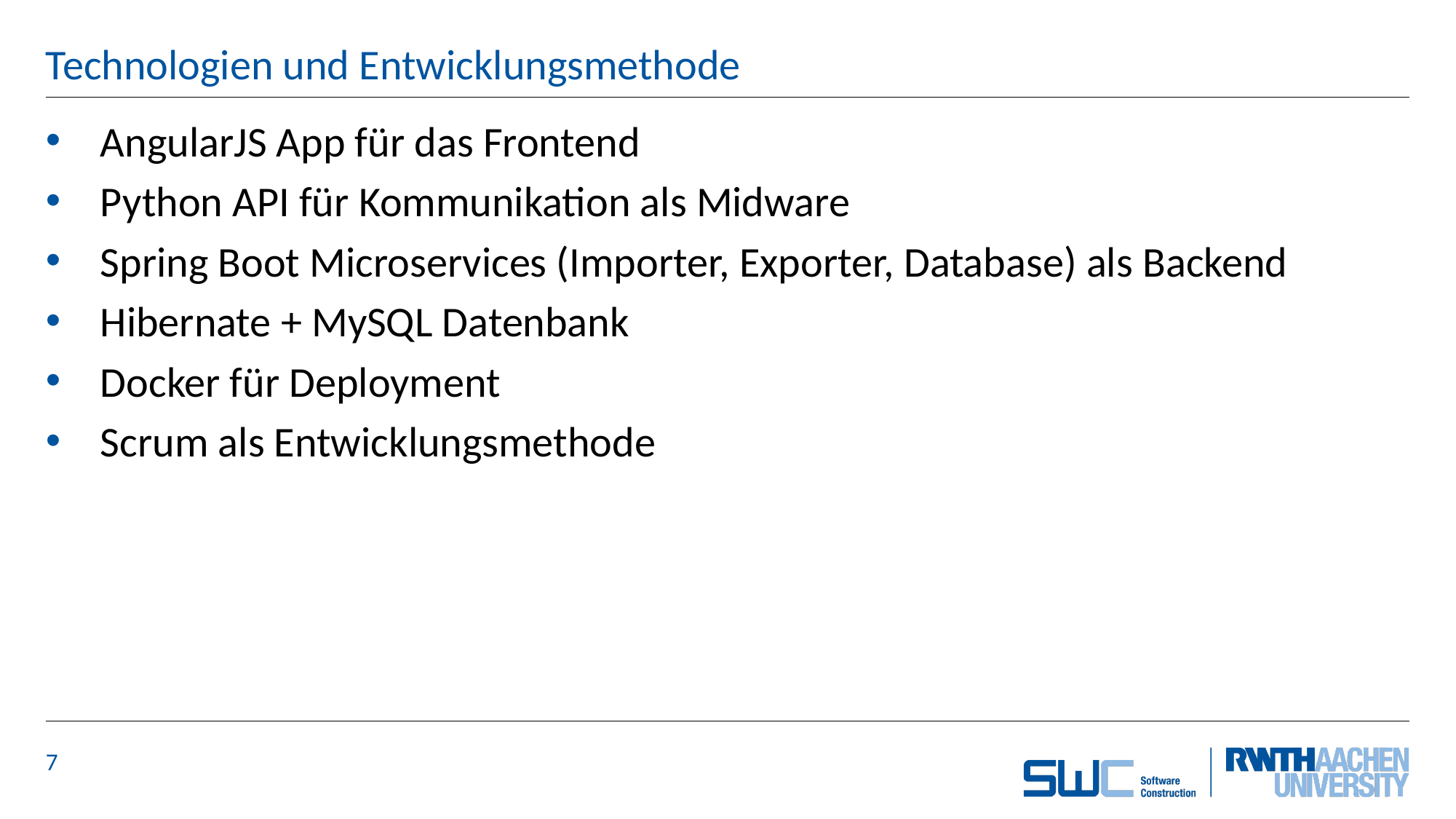

# Technologien und Entwicklungsmethode
AngularJS App für das Frontend
Python API für Kommunikation als Midware
Spring Boot Microservices (Importer, Exporter, Database) als Backend
Hibernate + MySQL Datenbank
Docker für Deployment
Scrum als Entwicklungsmethode

7